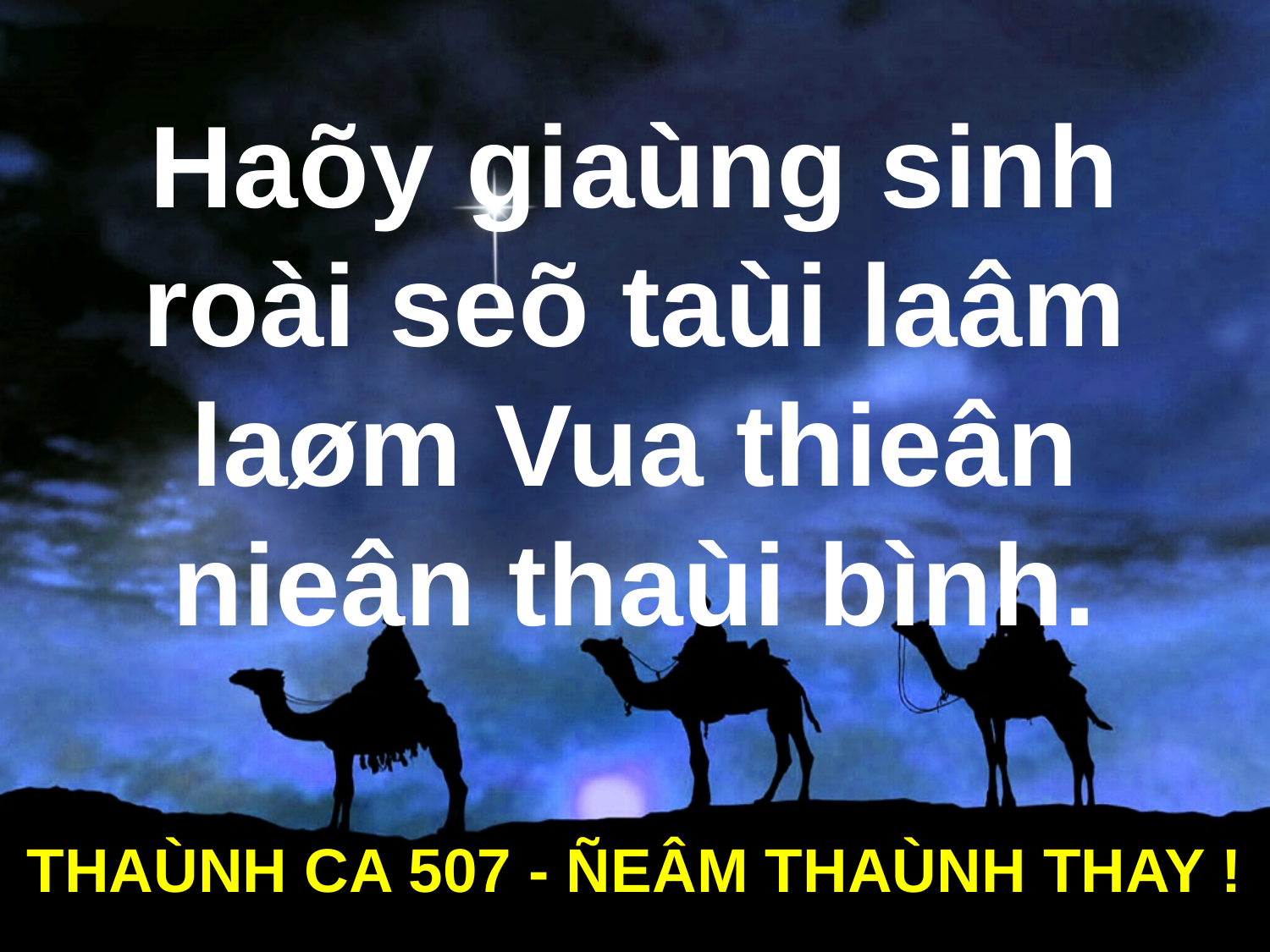

Haõy giaùng sinh roài seõ taùi laâm laøm Vua thieân nieân thaùi bình.
THAÙNH CA 507 - ÑEÂM THAÙNH THAY !